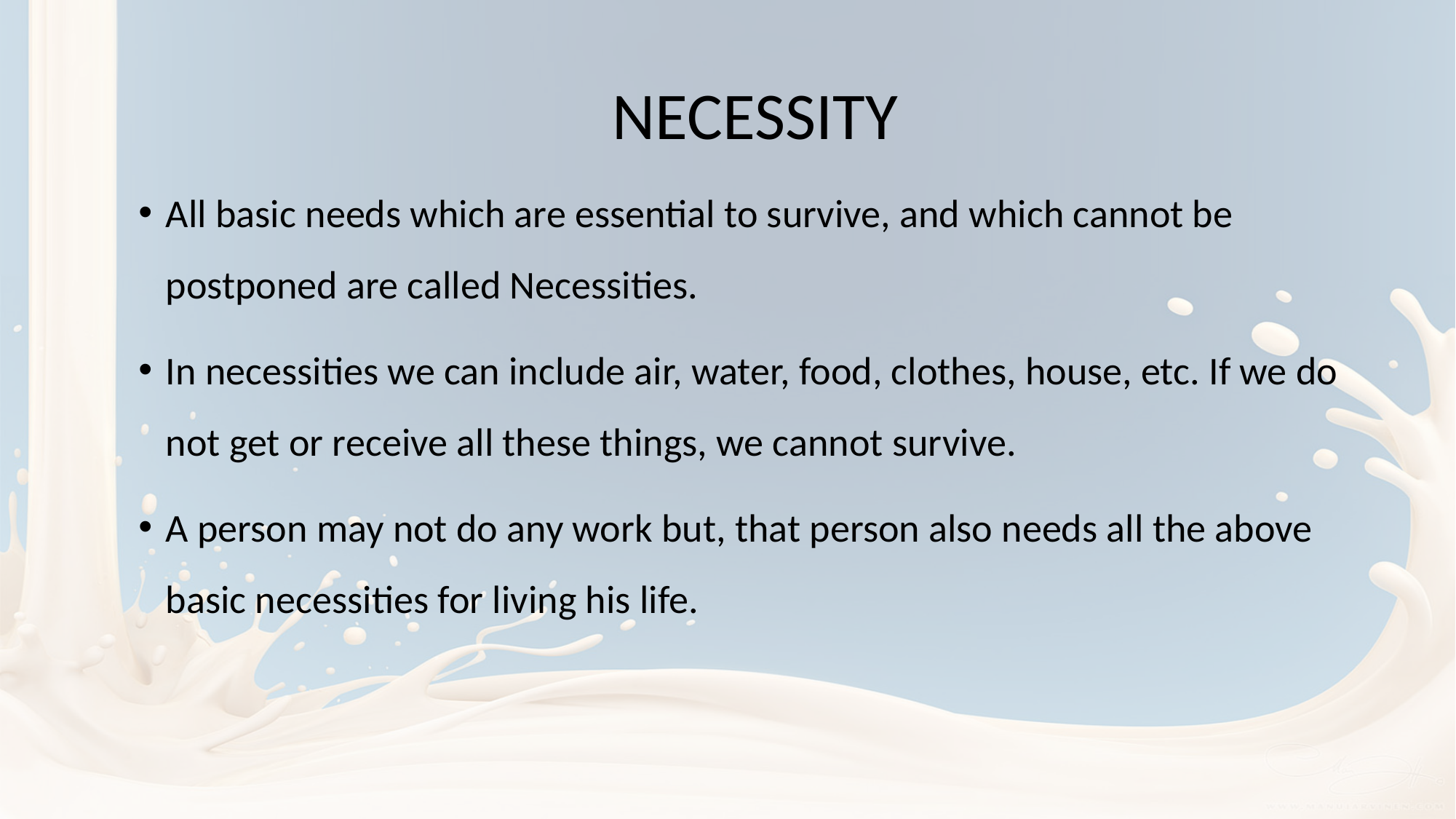

# NECESSITY
All basic needs which are essential to survive, and which cannot be postponed are called Necessities.
In necessities we can include air, water, food, clothes, house, etc. If we do not get or receive all these things, we cannot survive.
A person may not do any work but, that person also needs all the above basic necessities for living his life.